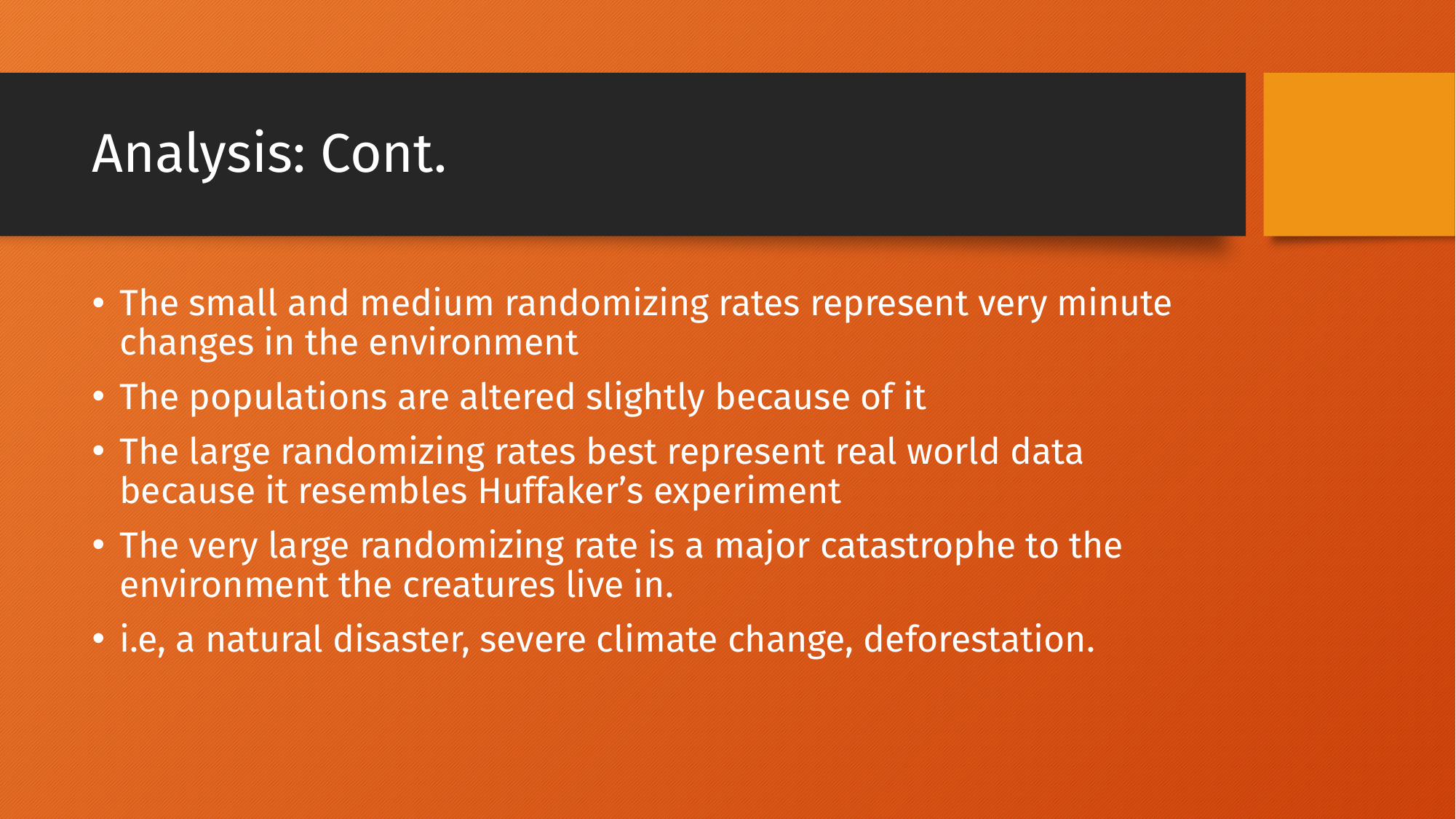

# Analysis: Cont.
The small and medium randomizing rates represent very minute changes in the environment
The populations are altered slightly because of it
The large randomizing rates best represent real world data because it resembles Huffaker’s experiment
The very large randomizing rate is a major catastrophe to the environment the creatures live in.
i.e, a natural disaster, severe climate change, deforestation.